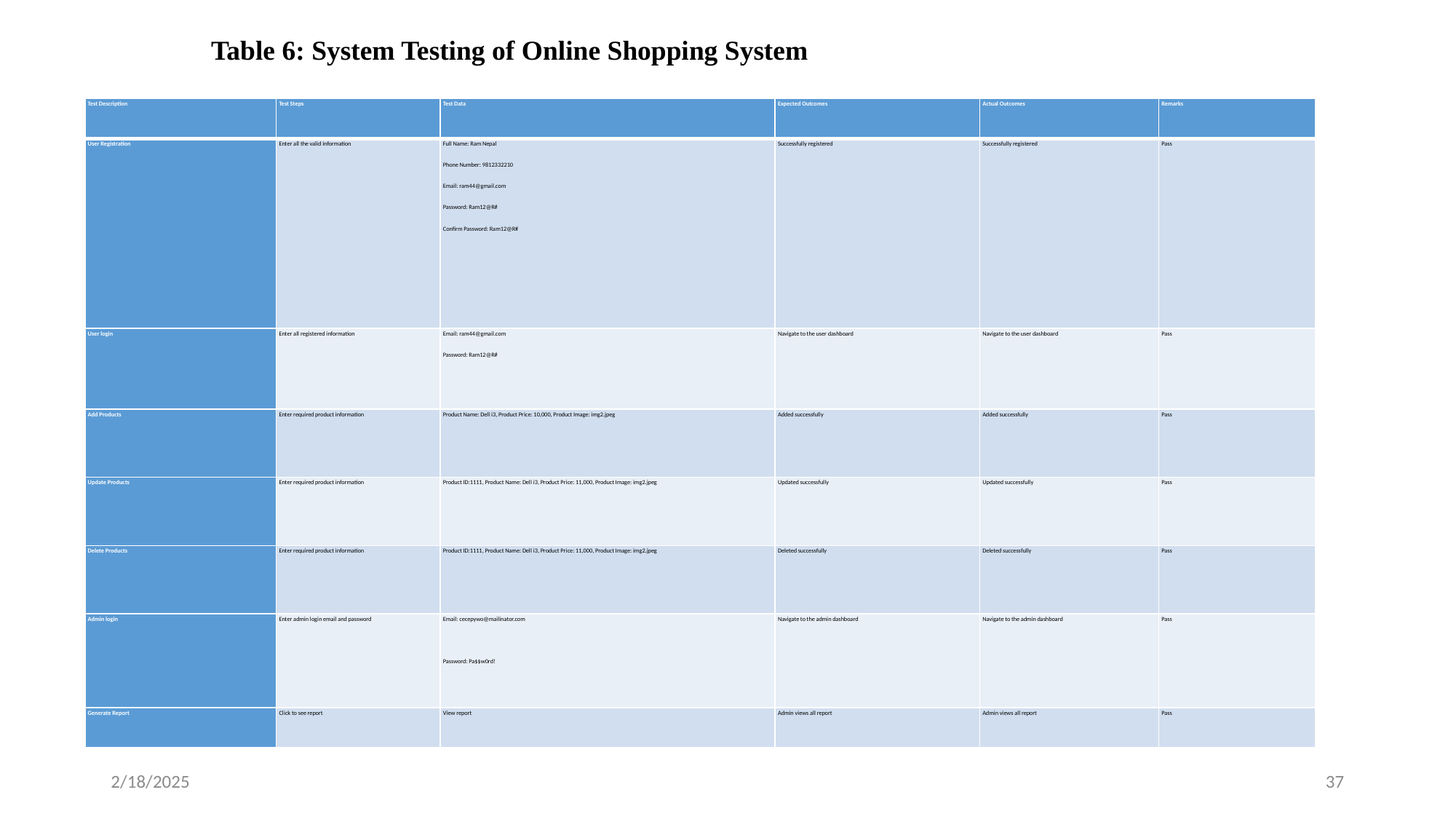

# Table 6: System Testing of Online Shopping System
| Test Description | Test Steps | Test Data | Expected Outcomes | Actual Outcomes | Remarks |
| --- | --- | --- | --- | --- | --- |
| User Registration | Enter all the valid information | Full Name: Ram Nepal Phone Number: 9812332210 Email: ram44@gmail.com Password: Ram12@R# Confirm Password: Ram12@R# | Successfully registered | Successfully registered | Pass |
| User login | Enter all registered information | Email: ram44@gmail.com Password: Ram12@R# | Navigate to the user dashboard | Navigate to the user dashboard | Pass |
| Add Products | Enter required product information | Product Name: Dell i3, Product Price: 10,000, Product Image: img2.jpeg | Added successfully | Added successfully | Pass |
| Update Products | Enter required product information | Product ID:1111, Product Name: Dell i3, Product Price: 11,000, Product Image: img2.jpeg | Updated successfully | Updated successfully | Pass |
| Delete Products | Enter required product information | Product ID:1111, Product Name: Dell i3, Product Price: 11,000, Product Image: img2.jpeg | Deleted successfully | Deleted successfully | Pass |
| Admin login | Enter admin login email and password | Email: cecepywo@mailinator.com   Password: Pa$$w0rd! | Navigate to the admin dashboard | Navigate to the admin dashboard | Pass |
| Generate Report | Click to see report | View report | Admin views all report | Admin views all report | Pass |
2/18/2025
37